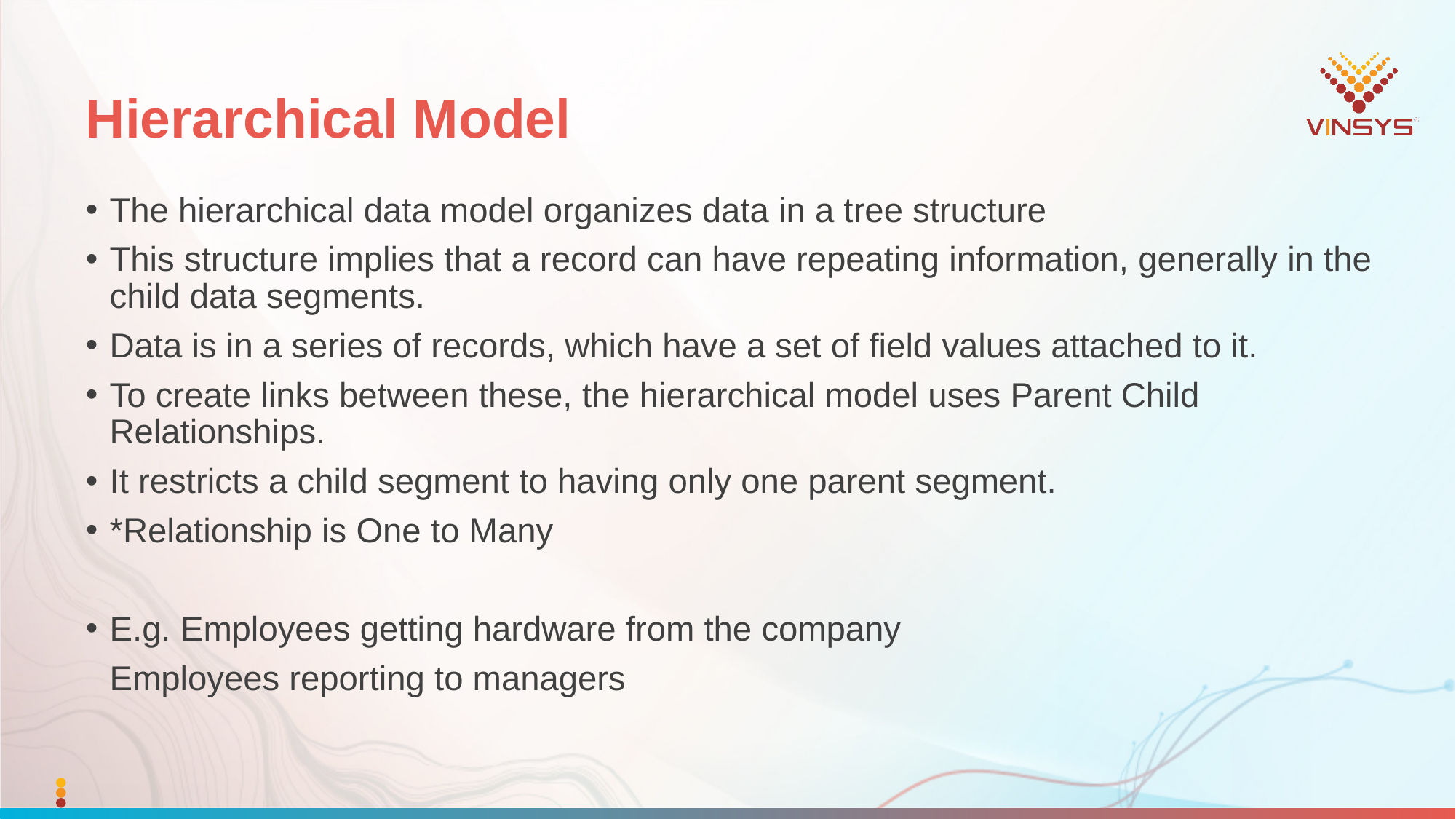

# Hierarchical Model
The hierarchical data model organizes data in a tree structure
This structure implies that a record can have repeating information, generally in the child data segments.
Data is in a series of records, which have a set of field values attached to it.
To create links between these, the hierarchical model uses Parent Child Relationships.
It restricts a child segment to having only one parent segment.
*Relationship is One to Many

E.g. Employees getting hardware from the company
		Employees reporting to managers